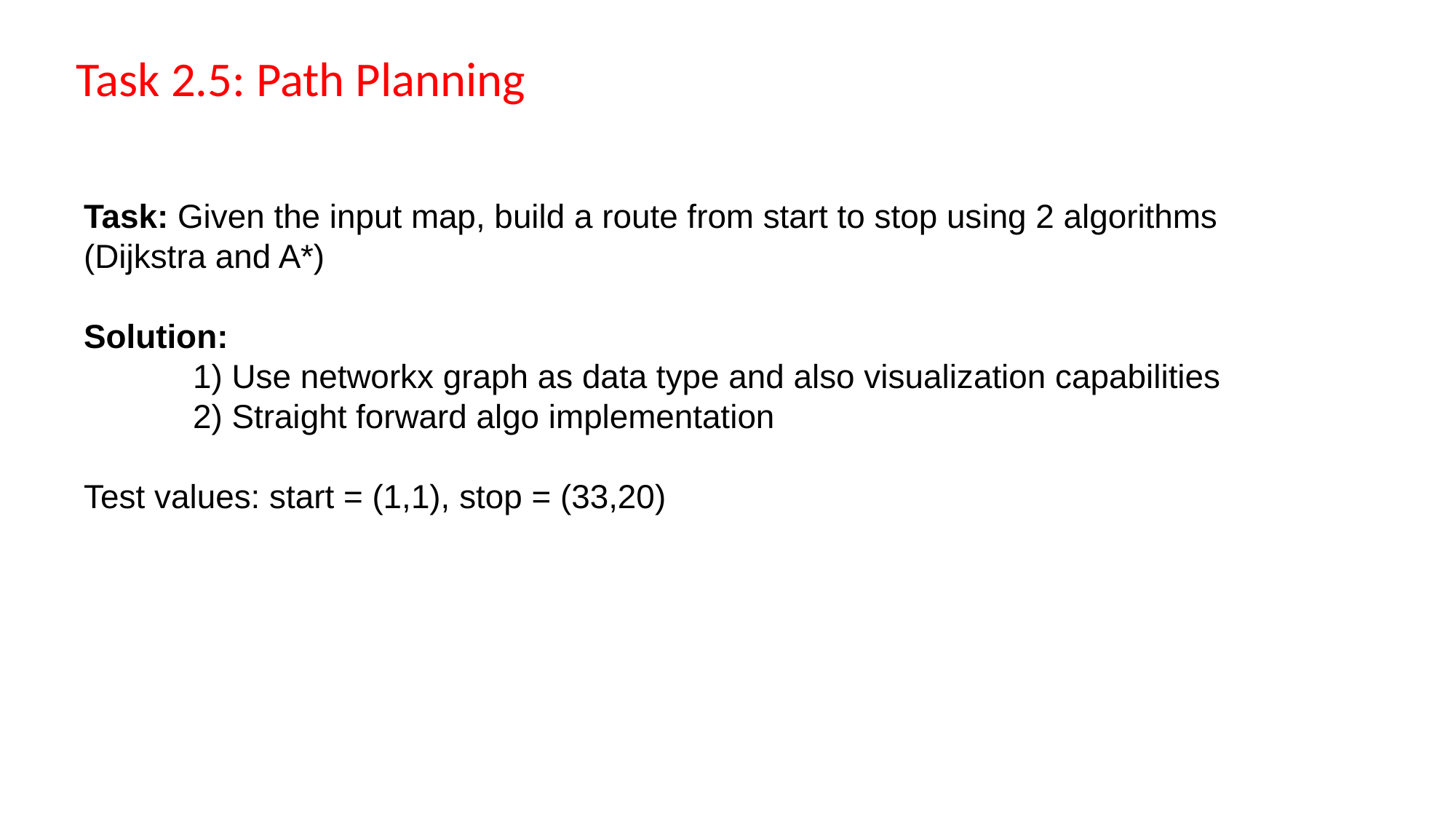

Task 2.5: Path Planning

Task: Given the input map, build a route from start to stop using 2 algorithms (Dijkstra and A*)

Solution:
	1) Use networkx graph as data type and also visualization capabilities
	2) Straight forward algo implementation

Test values: start = (1,1), stop = (33,20)